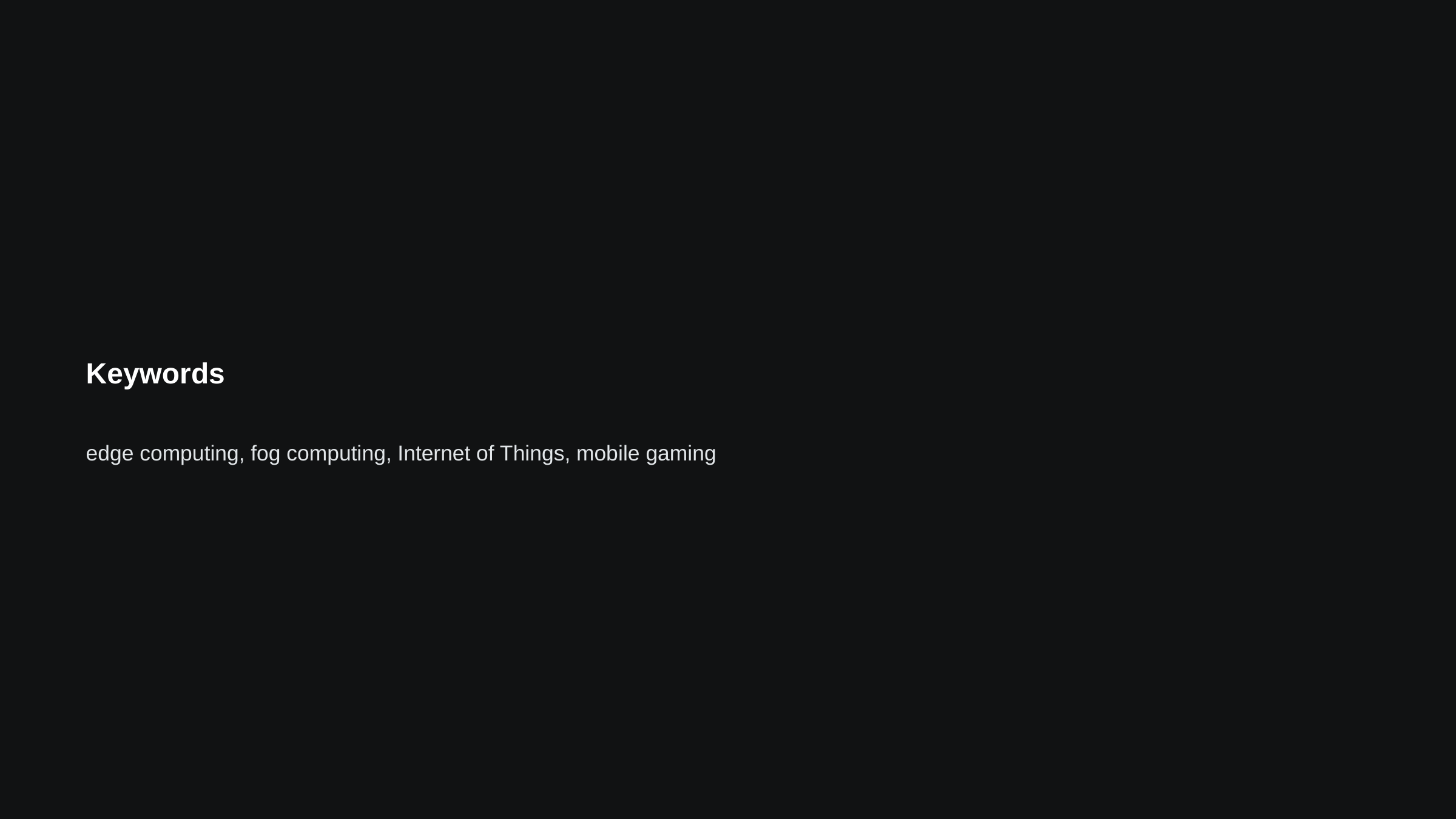

Keywords
edge computing, fog computing, Internet of Things, mobile gaming